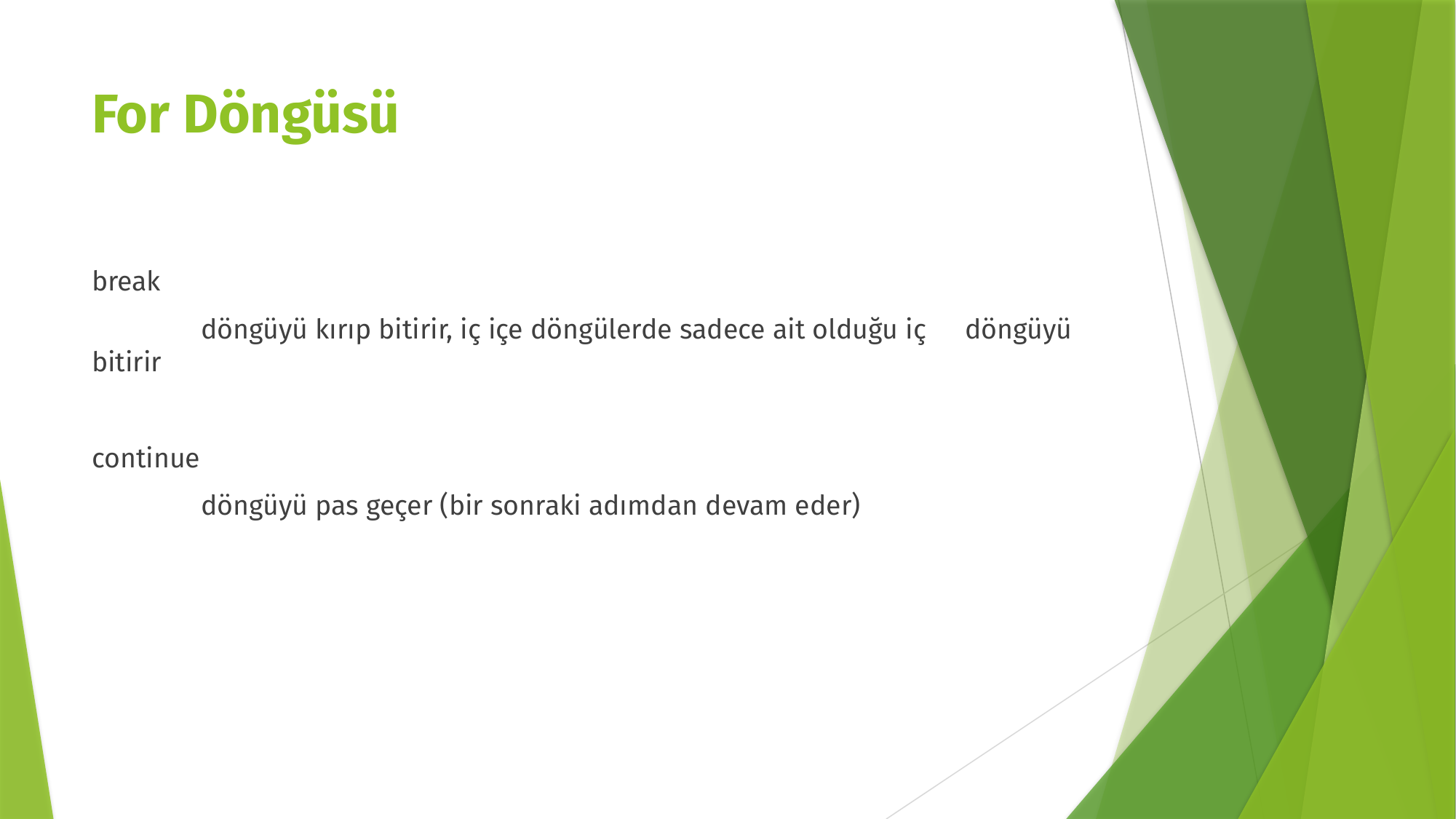

# For Döngüsü
break
	döngüyü kırıp bitirir, iç içe döngülerde sadece ait olduğu iç 	döngüyü bitirir

continue
	döngüyü pas geçer (bir sonraki adımdan devam eder)